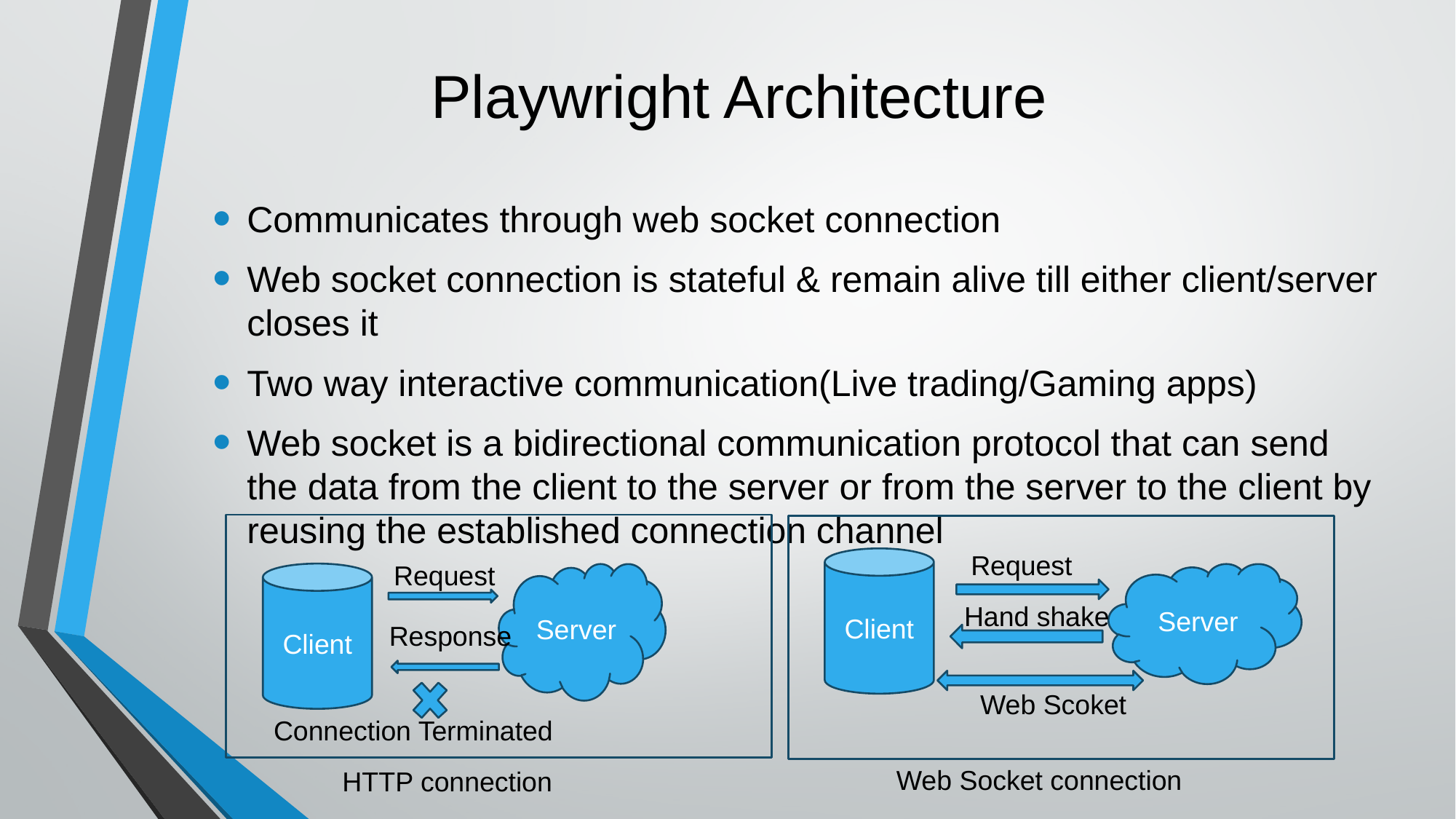

# Playwright Architecture
Communicates through web socket connection
Web socket connection is stateful & remain alive till either client/server closes it
Two way interactive communication(Live trading/Gaming apps)
Web socket is a bidirectional communication protocol that can send the data from the client to the server or from the server to the client by reusing the established connection channel

Request
Client
Request
Client
Server
Server

Hand shake
Response

Web Scoket
Connection Terminated
Web Socket connection
HTTP connection